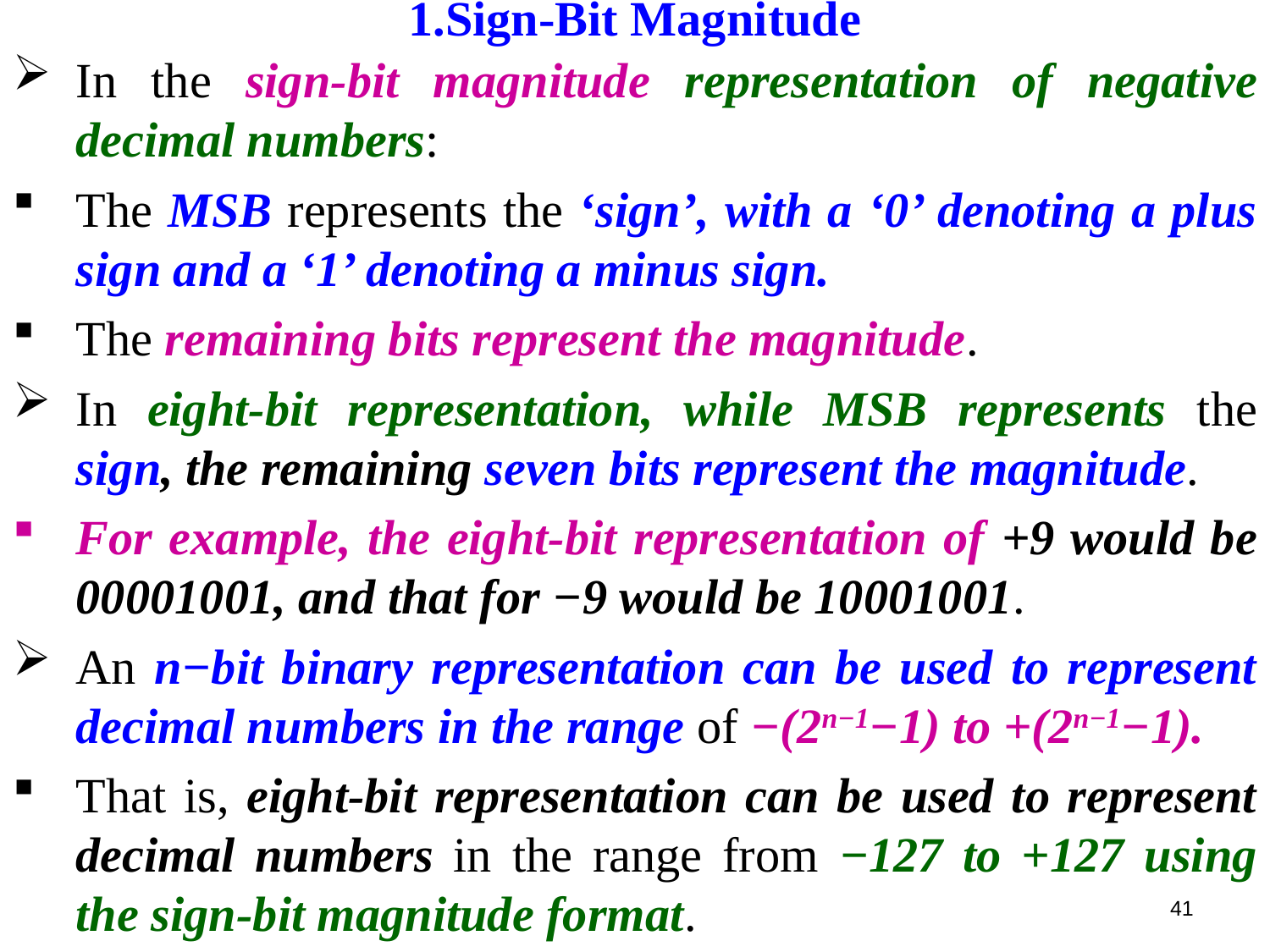

1.Sign-Bit Magnitude
In the sign-bit magnitude representation of negative decimal numbers:
The MSB represents the ‘sign’, with a ‘0’ denoting a plus sign and a ‘1’ denoting a minus sign.
The remaining bits represent the magnitude.
In eight-bit representation, while MSB represents the sign, the remaining seven bits represent the magnitude.
For example, the eight-bit representation of +9 would be 00001001, and that for −9 would be 10001001.
An n−bit binary representation can be used to represent decimal numbers in the range of −(2n−1−1) to +(2n−1−1).
That is, eight-bit representation can be used to represent decimal numbers in the range from −127 to +127 using the sign-bit magnitude format.
41